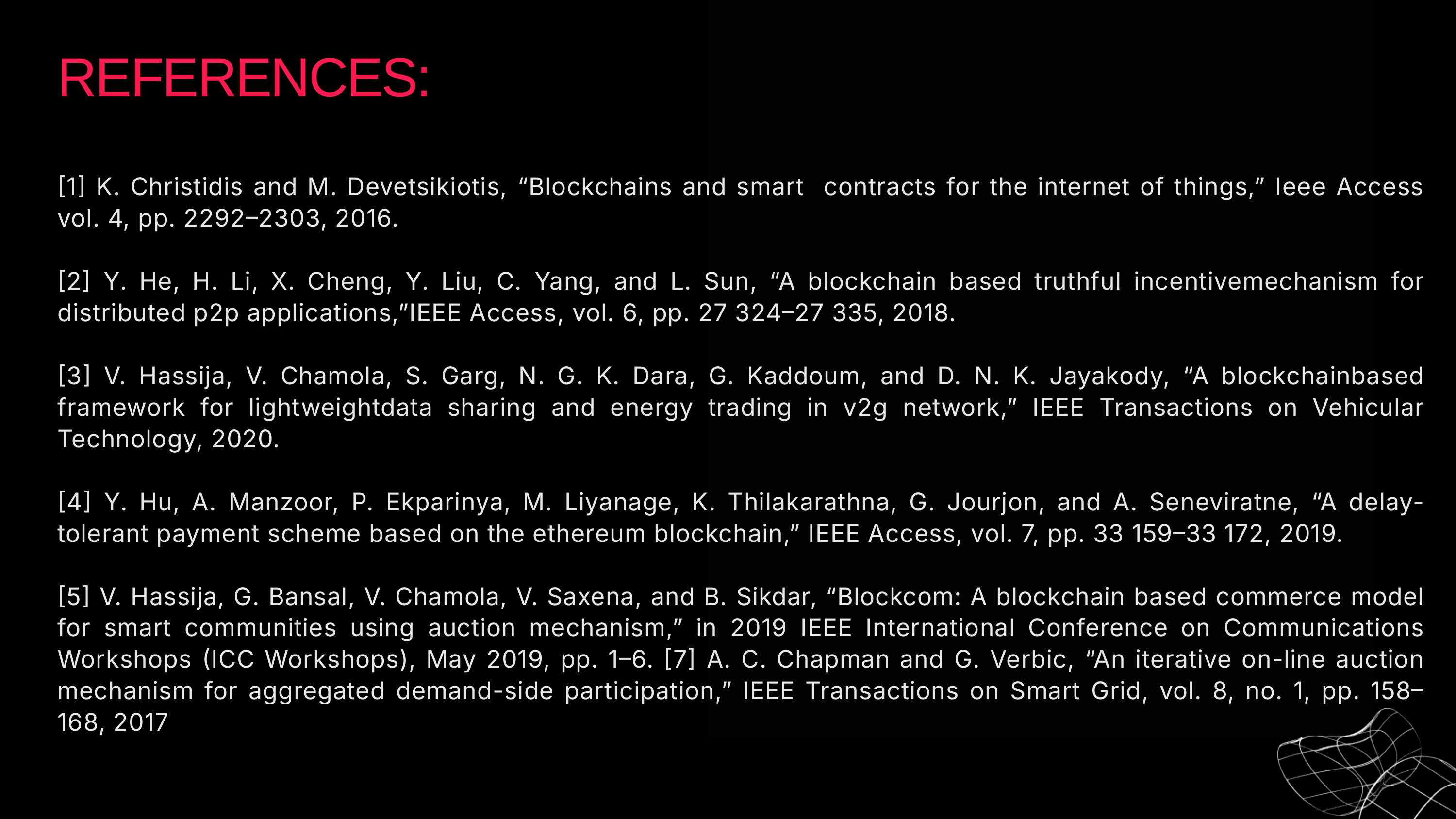

REFERENCES:
[1] K. Christidis and M. Devetsikiotis, “Blockchains and smart  contracts for the internet of things,” Ieee Access vol. 4, pp. 2292–2303, 2016.

[2] Y. He, H. Li, X. Cheng, Y. Liu, C. Yang, and L. Sun, “A blockchain based truthful incentivemechanism for distributed p2p applications,”IEEE Access, vol. 6, pp. 27 324–27 335, 2018.

[3] V. Hassija, V. Chamola, S. Garg, N. G. K. Dara, G. Kaddoum, and D. N. K. Jayakody, “A blockchainbased framework for lightweightdata sharing and energy trading in v2g network,” IEEE Transactions on Vehicular Technology, 2020.

[4] Y. Hu, A. Manzoor, P. Ekparinya, M. Liyanage, K. Thilakarathna, G. Jourjon, and A. Seneviratne, “A delay-tolerant payment scheme based on the ethereum blockchain,” IEEE Access, vol. 7, pp. 33 159–33 172, 2019.

[5] V. Hassija, G. Bansal, V. Chamola, V. Saxena, and B. Sikdar, “Blockcom: A blockchain based commerce model for smart communities using auction mechanism,” in 2019 IEEE International Conference on Communications Workshops (ICC Workshops), May 2019, pp. 1–6. [7] A. C. Chapman and G. Verbic, “An iterative on-line auction mechanism for aggregated demand-side participation,” IEEE Transactions on Smart Grid, vol. 8, no. 1, pp. 158–168, 2017